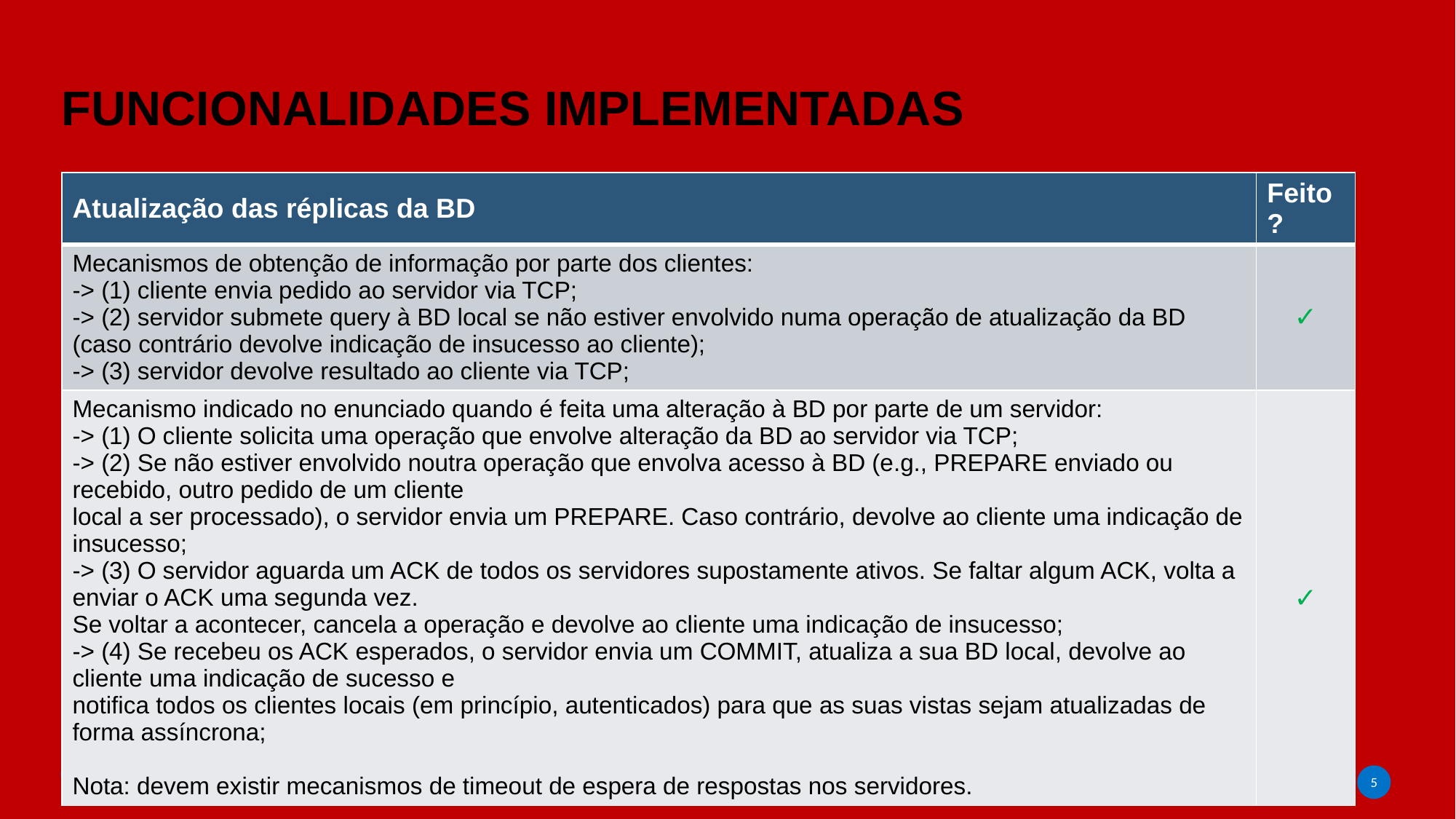

# FUNCIONALIDADES IMPLEMENTADAS
| Atualização das réplicas da BD | Feito ? |
| --- | --- |
| Mecanismos de obtenção de informação por parte dos clientes: -> (1) cliente envia pedido ao servidor via TCP; -> (2) servidor submete query à BD local se não estiver envolvido numa operação de atualização da BD (caso contrário devolve indicação de insucesso ao cliente); -> (3) servidor devolve resultado ao cliente via TCP; | ✓ |
| Mecanismo indicado no enunciado quando é feita uma alteração à BD por parte de um servidor: -> (1) O cliente solicita uma operação que envolve alteração da BD ao servidor via TCP; -> (2) Se não estiver envolvido noutra operação que envolva acesso à BD (e.g., PREPARE enviado ou recebido, outro pedido de um cliente local a ser processado), o servidor envia um PREPARE. Caso contrário, devolve ao cliente uma indicação de insucesso; -> (3) O servidor aguarda um ACK de todos os servidores supostamente ativos. Se faltar algum ACK, volta a enviar o ACK uma segunda vez. Se voltar a acontecer, cancela a operação e devolve ao cliente uma indicação de insucesso; -> (4) Se recebeu os ACK esperados, o servidor envia um COMMIT, atualiza a sua BD local, devolve ao cliente uma indicação de sucesso e notifica todos os clientes locais (em princípio, autenticados) para que as suas vistas sejam atualizadas de forma assíncrona; Nota: devem existir mecanismos de timeout de espera de respostas nos servidores. | ✓ |

5